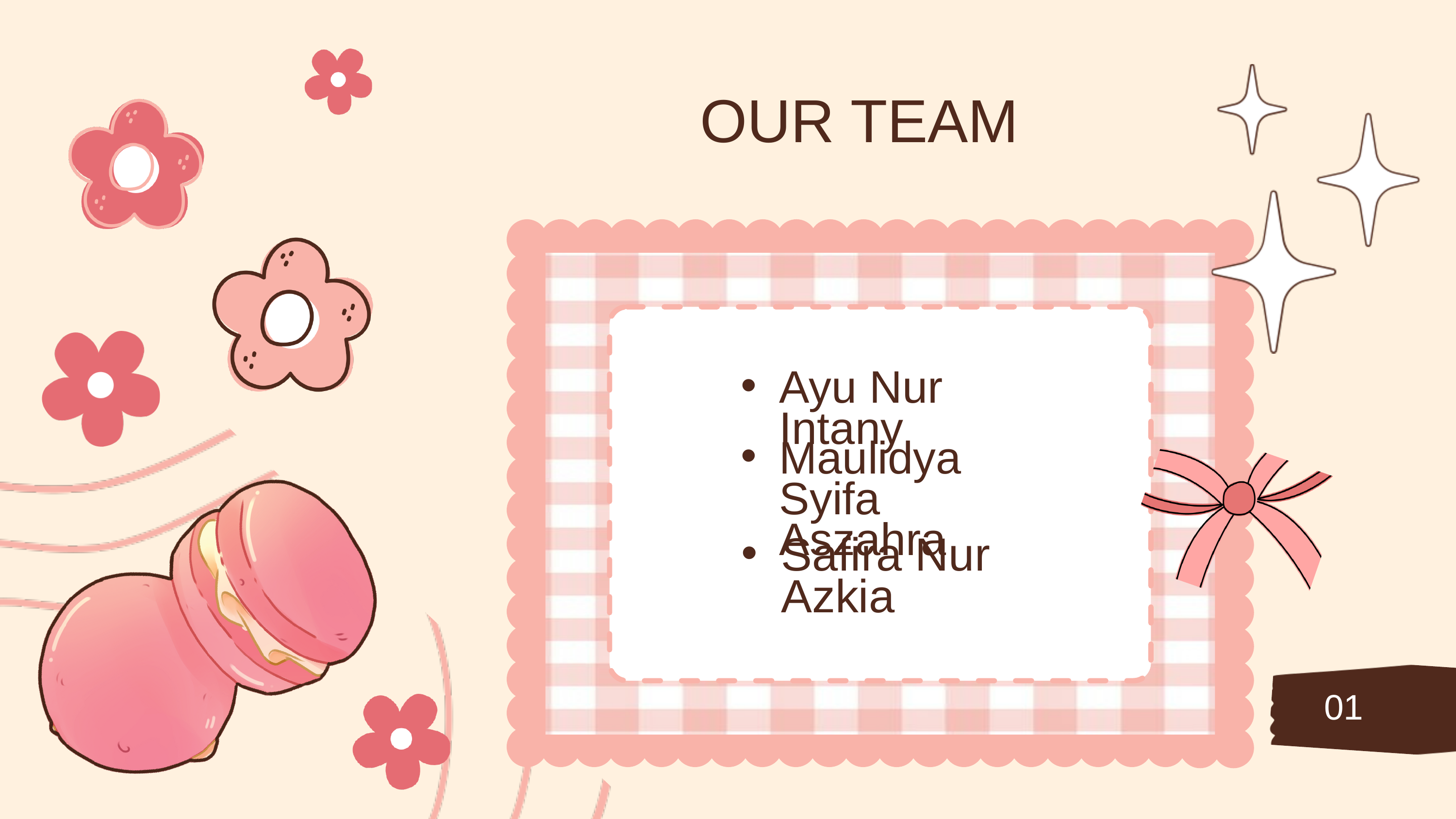

OUR TEAM

Ayu Nur Intany
Maulidya Syifa Aszahra

Safira Nur Azkia

01